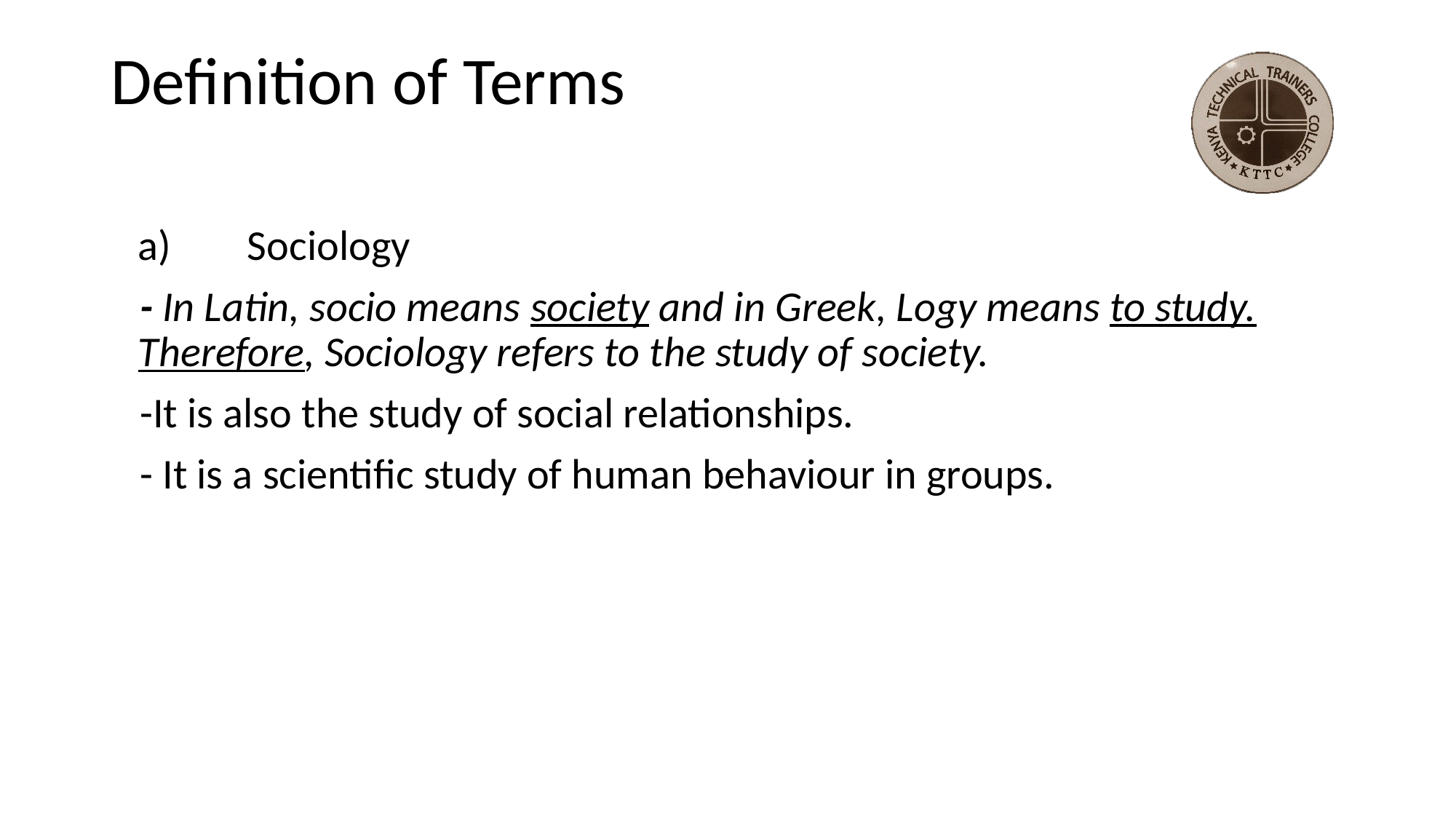

# Definition of Terms
	a)	Sociology
   - In Latin, socio means society and in Greek, Logy means to study. Therefore, Sociology refers to the study of society.
   -It is also the study of social relationships.
   - It is a scientific study of human behaviour in groups.